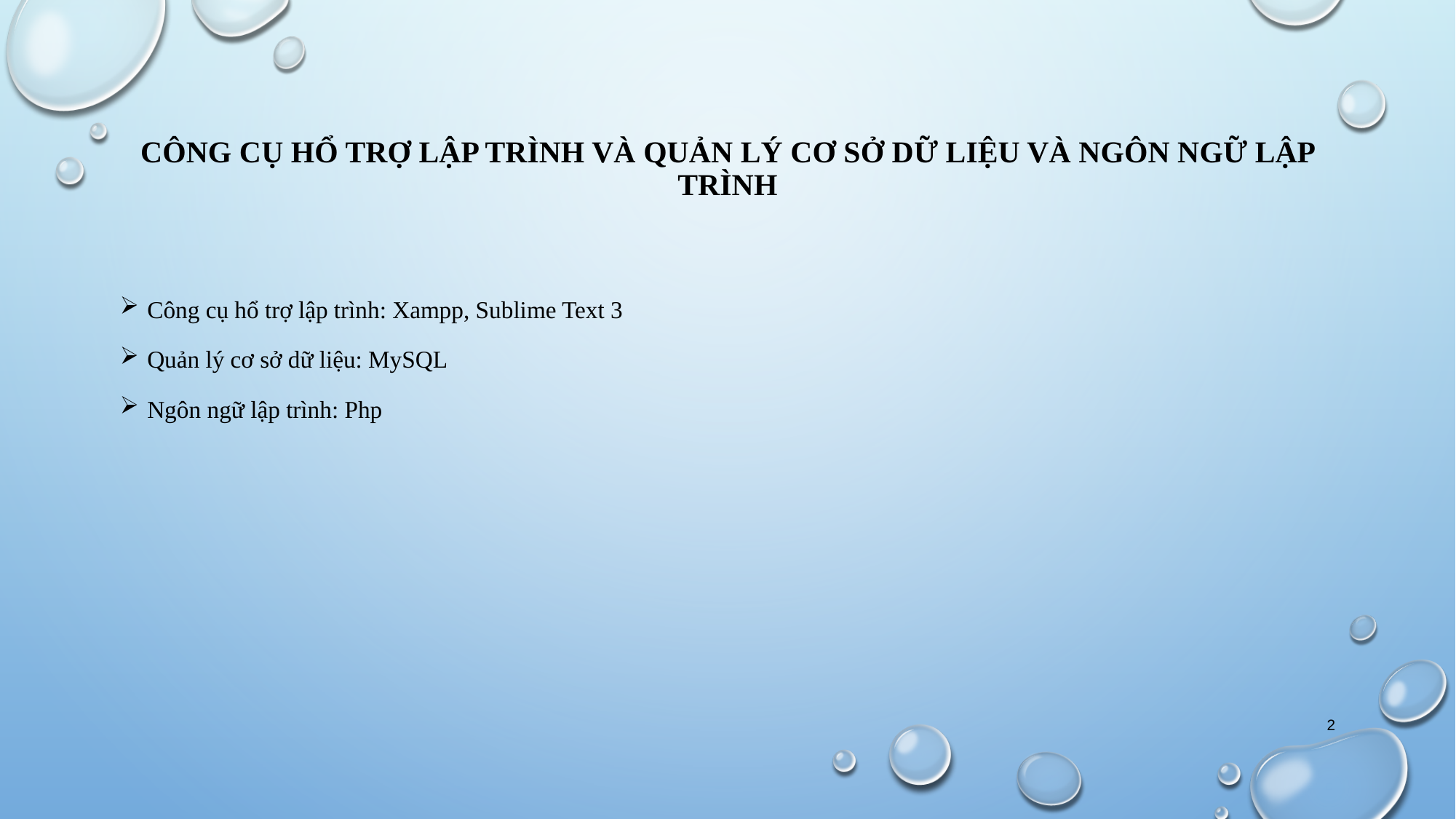

# Công cụ hổ trợ lập trình và quản lý cơ sở dữ liệu Và ngôn ngữ lập trình
Công cụ hổ trợ lập trình: Xampp, Sublime Text 3
Quản lý cơ sở dữ liệu: MySQL
Ngôn ngữ lập trình: Php
2